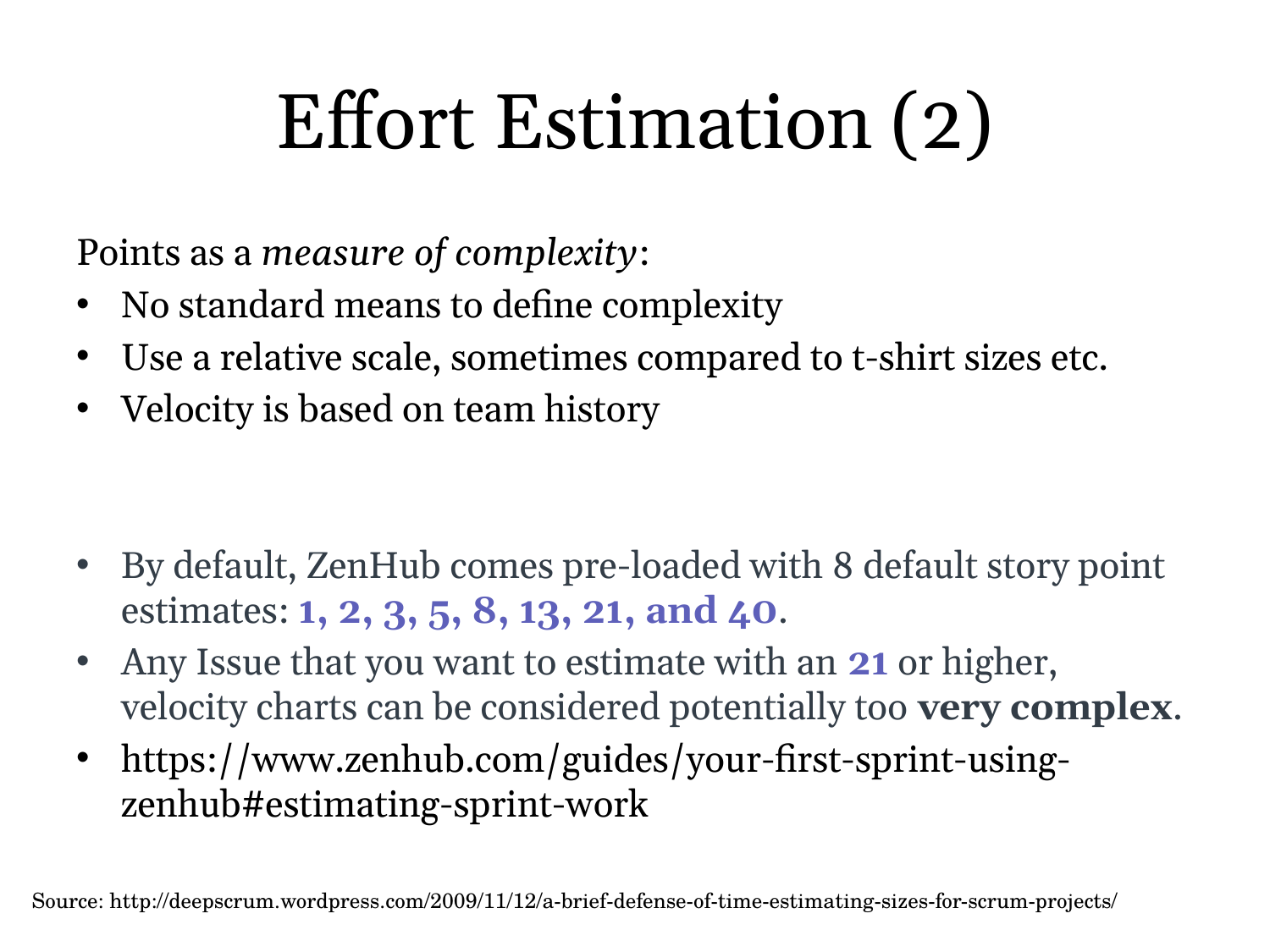

# Effort Estimation (2)
Points as a measure of complexity:
No standard means to define complexity
Use a relative scale, sometimes compared to t-shirt sizes etc.
Velocity is based on team history

By default, ZenHub comes pre-loaded with 8 default story point estimates: 1, 2, 3, 5, 8, 13, 21, and 40.
Any Issue that you want to estimate with an 21 or higher, velocity charts can be considered potentially too very complex.
https://www.zenhub.com/guides/your-first-sprint-using-zenhub#estimating-sprint-work

Source: http://deepscrum.wordpress.com/2009/11/12/a-brief-defense-of-time-estimating-sizes-for-scrum-projects/